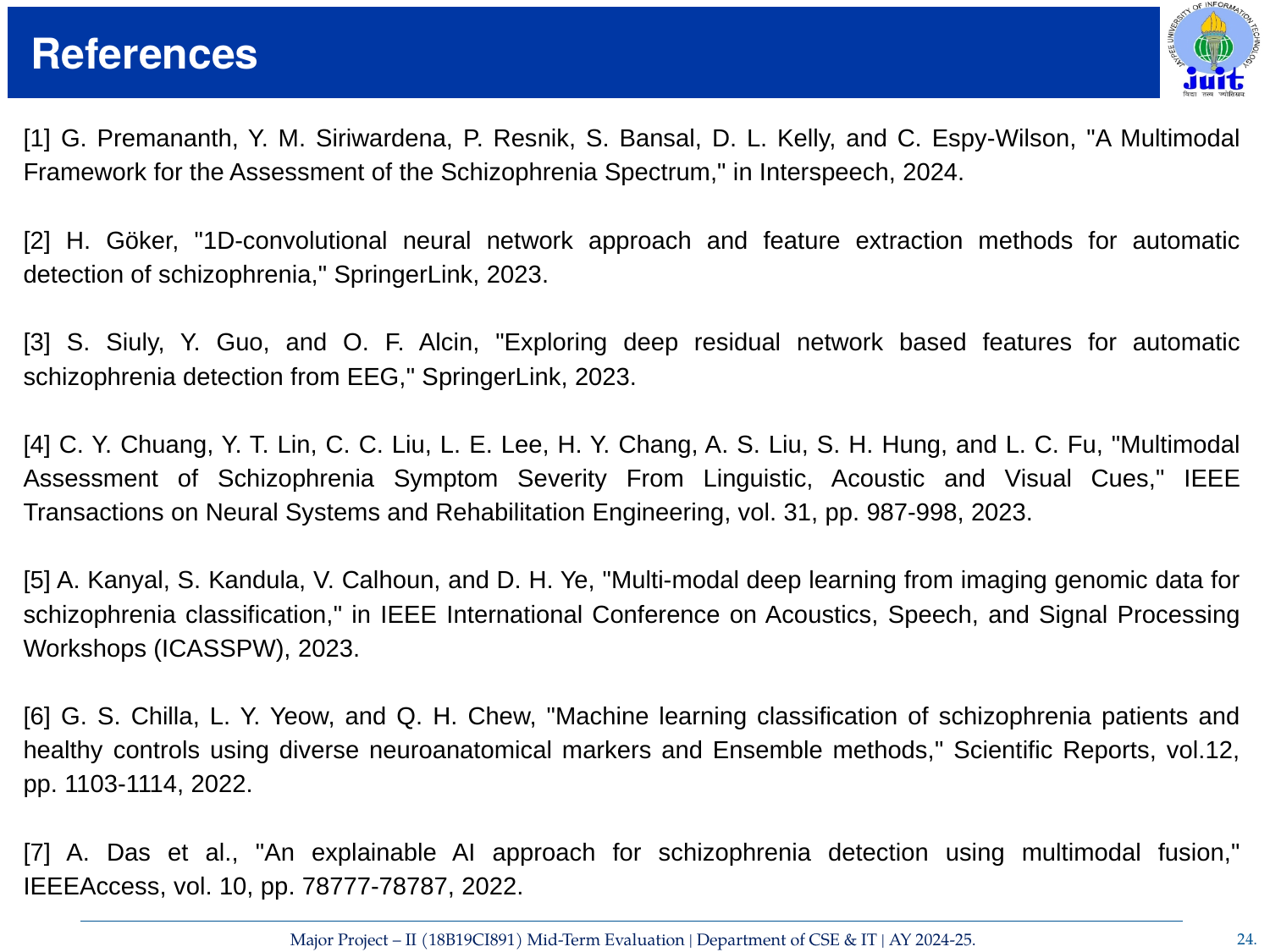

# References
[1] G. Premananth, Y. M. Siriwardena, P. Resnik, S. Bansal, D. L. Kelly, and C. Espy-Wilson, "A Multimodal Framework for the Assessment of the Schizophrenia Spectrum," in Interspeech, 2024.

[2] H. Göker, "1D-convolutional neural network approach and feature extraction methods for automatic detection of schizophrenia," SpringerLink, 2023.

[3] S. Siuly, Y. Guo, and O. F. Alcin, "Exploring deep residual network based features for automatic schizophrenia detection from EEG," SpringerLink, 2023.

[4] C. Y. Chuang, Y. T. Lin, C. C. Liu, L. E. Lee, H. Y. Chang, A. S. Liu, S. H. Hung, and L. C. Fu, "Multimodal Assessment of Schizophrenia Symptom Severity From Linguistic, Acoustic and Visual Cues," IEEE Transactions on Neural Systems and Rehabilitation Engineering, vol. 31, pp. 987-998, 2023.

[5] A. Kanyal, S. Kandula, V. Calhoun, and D. H. Ye, "Multi-modal deep learning from imaging genomic data for schizophrenia classification," in IEEE International Conference on Acoustics, Speech, and Signal Processing Workshops (ICASSPW), 2023.

[6] G. S. Chilla, L. Y. Yeow, and Q. H. Chew, "Machine learning classification of schizophrenia patients and healthy controls using diverse neuroanatomical markers and Ensemble methods," Scientific Reports, vol.12, pp. 1103-1114, 2022.

[7] A. Das et al., "An explainable AI approach for schizophrenia detection using multimodal fusion," IEEEAccess, vol. 10, pp. 78777-78787, 2022.